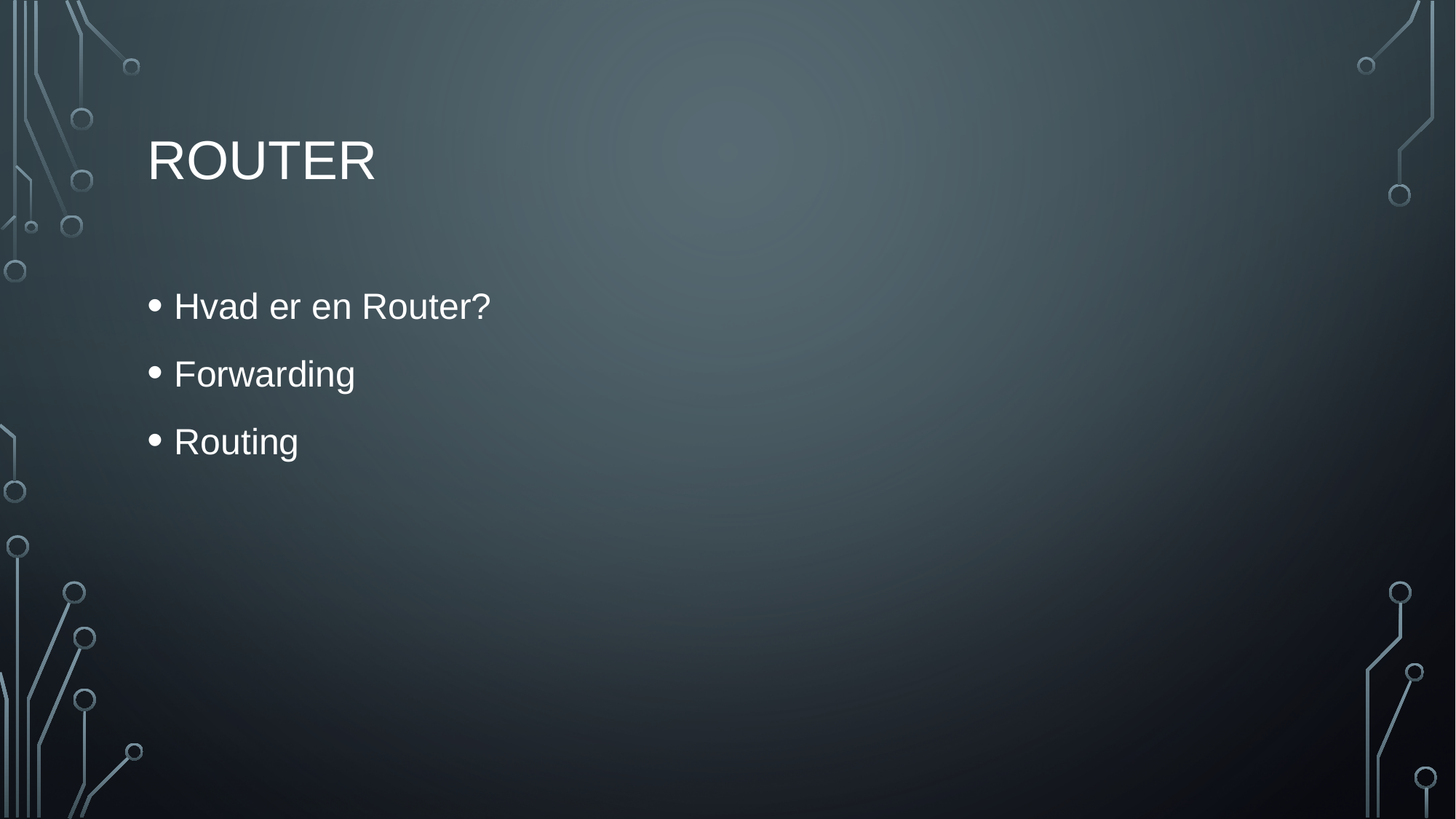

# Router
Hvad er en Router?
Forwarding
Routing